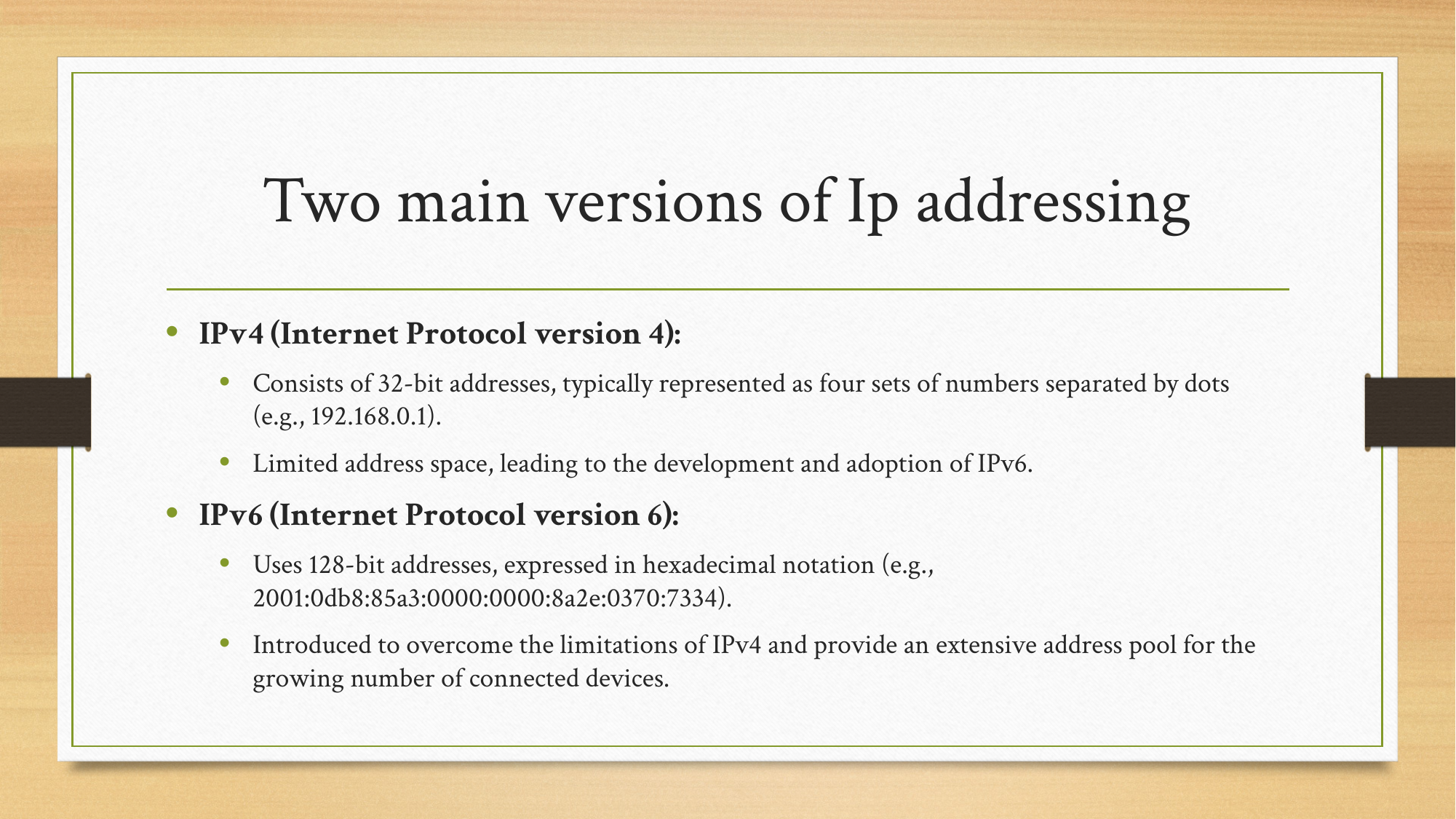

# Two main versions of Ip addressing
IPv4 (Internet Protocol version 4):
Consists of 32-bit addresses, typically represented as four sets of numbers separated by dots (e.g., 192.168.0.1).
Limited address space, leading to the development and adoption of IPv6.
IPv6 (Internet Protocol version 6):
Uses 128-bit addresses, expressed in hexadecimal notation (e.g., 2001:0db8:85a3:0000:0000:8a2e:0370:7334).
Introduced to overcome the limitations of IPv4 and provide an extensive address pool for the growing number of connected devices.